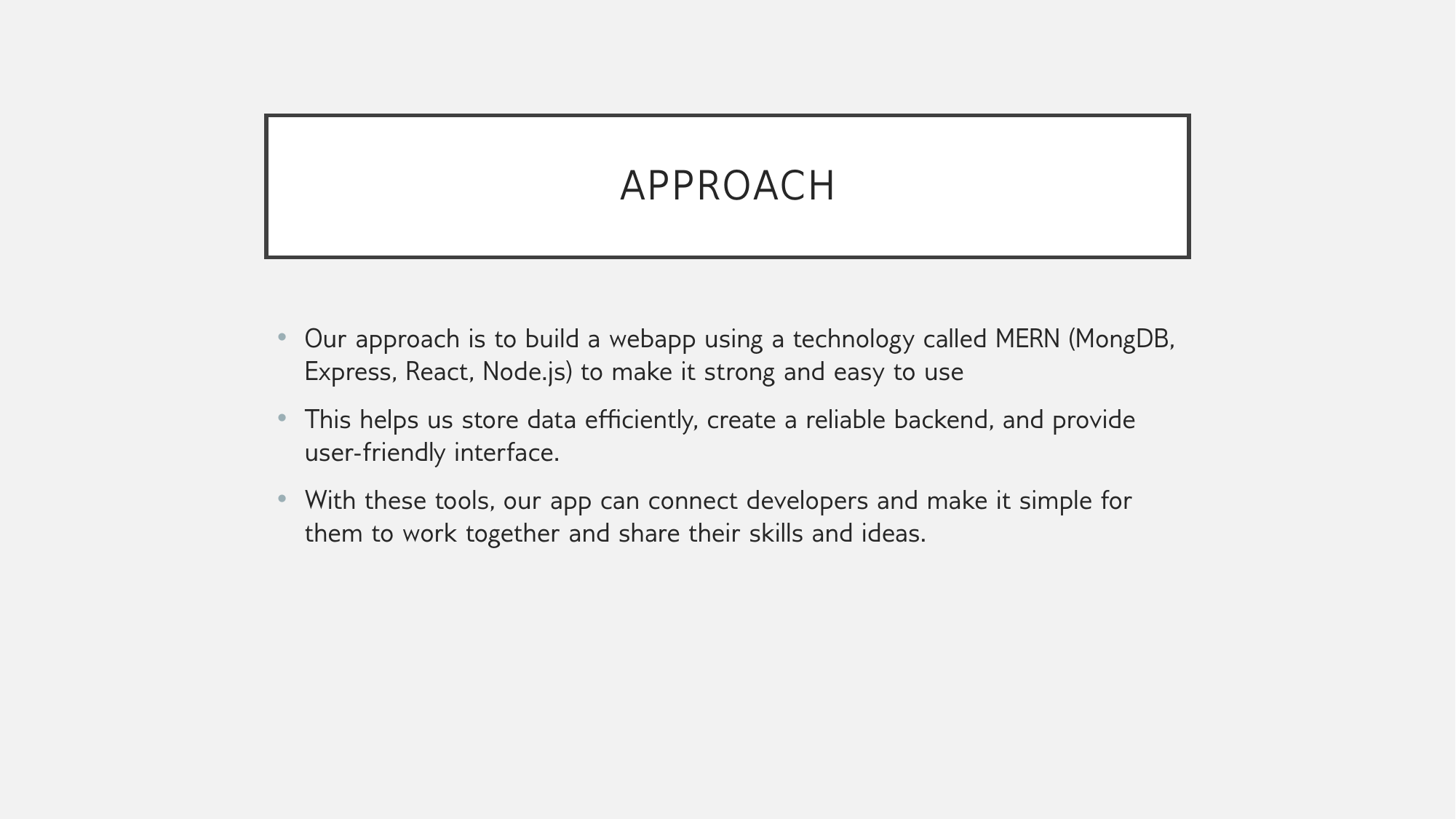

# Approach
Our approach is to build a webapp using a technology called MERN (MongDB, Express, React, Node.js) to make it strong and easy to use
This helps us store data efficiently, create a reliable backend, and provide user-friendly interface.
With these tools, our app can connect developers and make it simple for them to work together and share their skills and ideas.